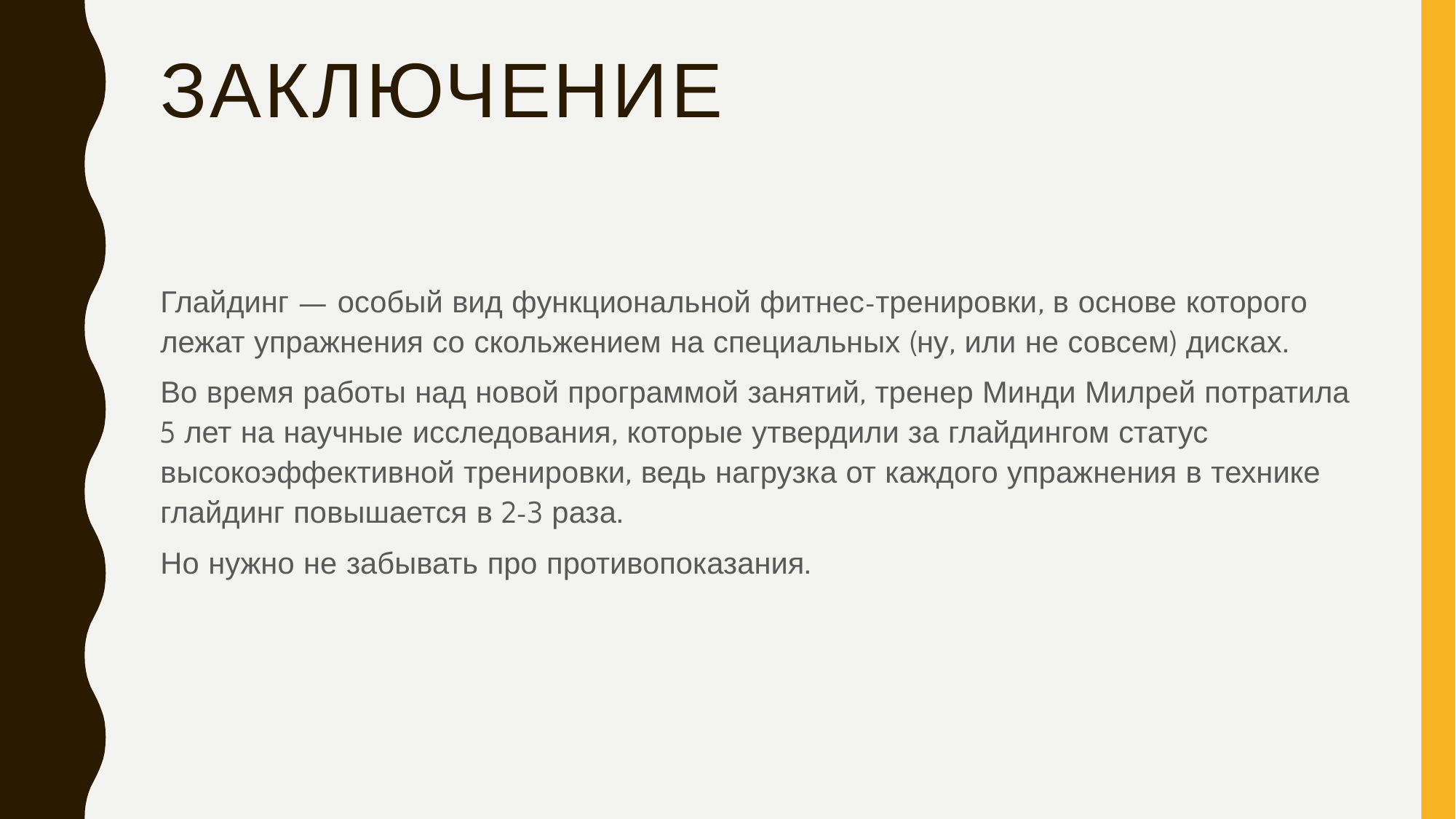

# Заключение
Глайдинг — особый вид функциональной фитнес-тренировки, в основе которого лежат упражнения со скольжением на специальных (ну, или не совсем) дисках.
Во время работы над новой программой занятий, тренер Минди Милрей потратила 5 лет на научные исследования, которые утвердили за глайдингом статус высокоэффективной тренировки, ведь нагрузка от каждого упражнения в технике глайдинг повышается в 2-3 раза.
Но нужно не забывать про противопоказания.